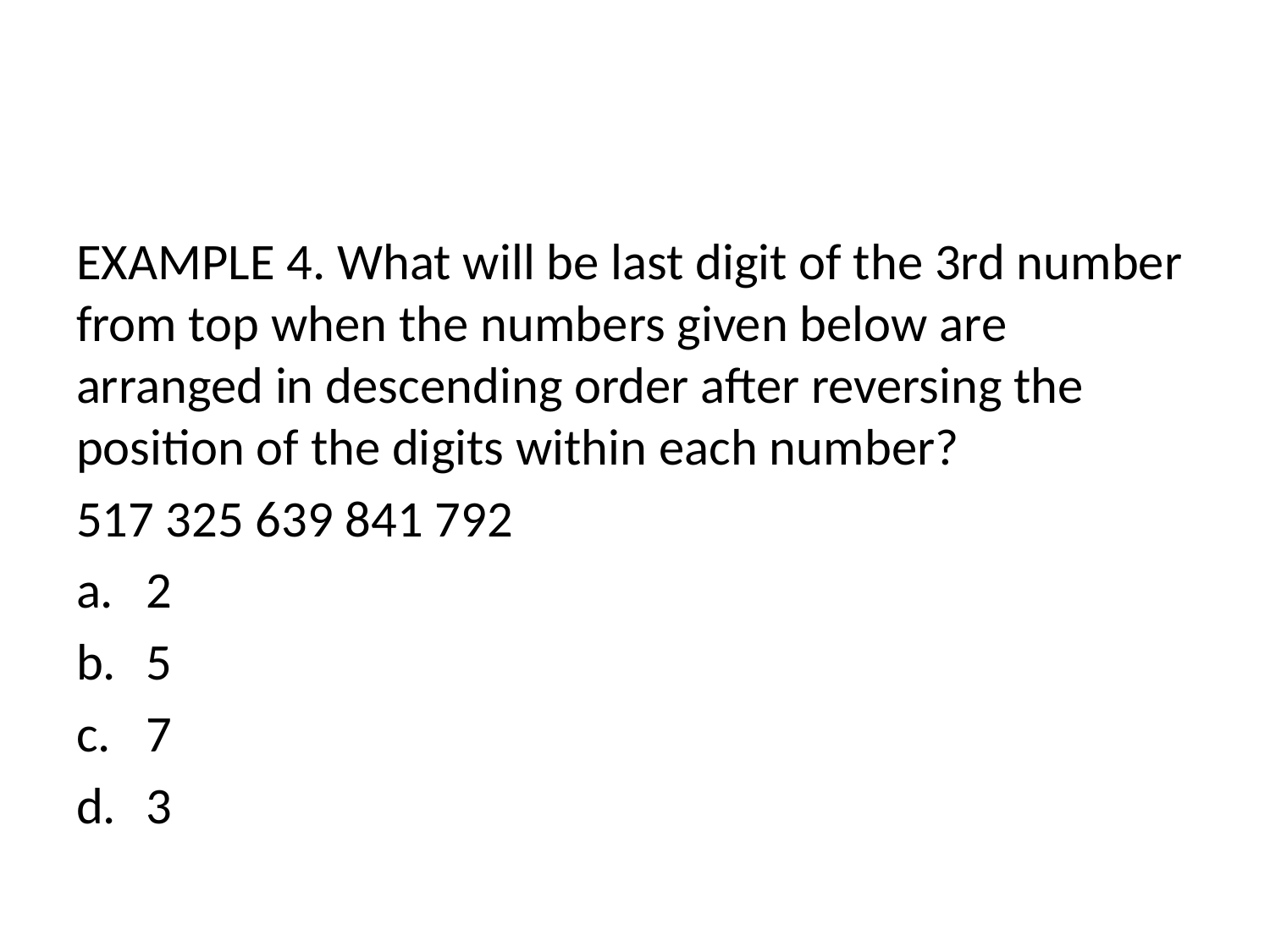

#
EXAMPLE 4. What will be last digit of the 3rd number from top when the numbers given below are arranged in descending order after reversing the position of the digits within each number?
517 325 639 841 792
2
5
7
3